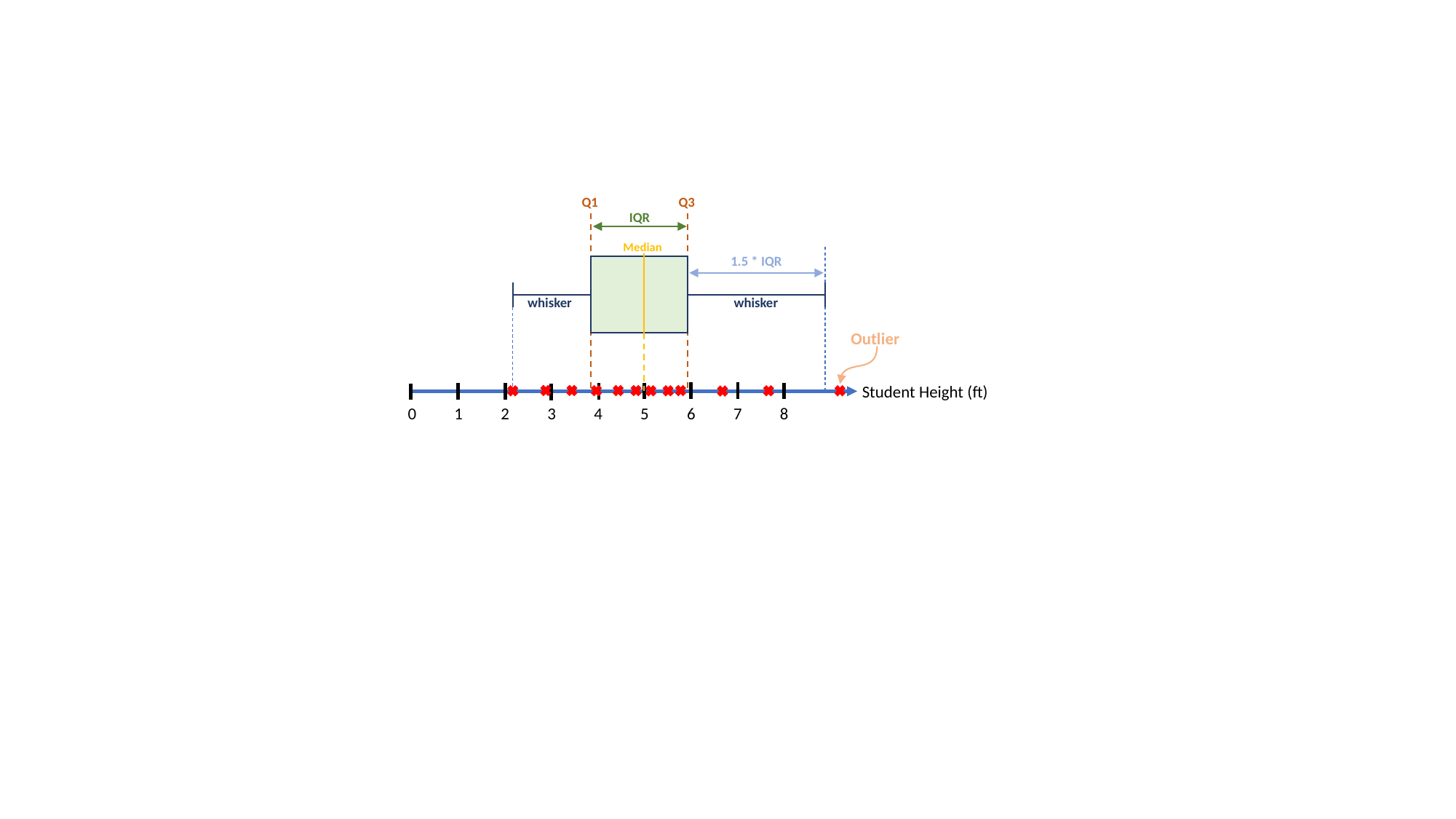

Q1
Q3
IQR
Median
1.5 * IQR

whisker
whisker
Outlier
Student Height (ft)

0          1          2          3          4          5          6          7          8